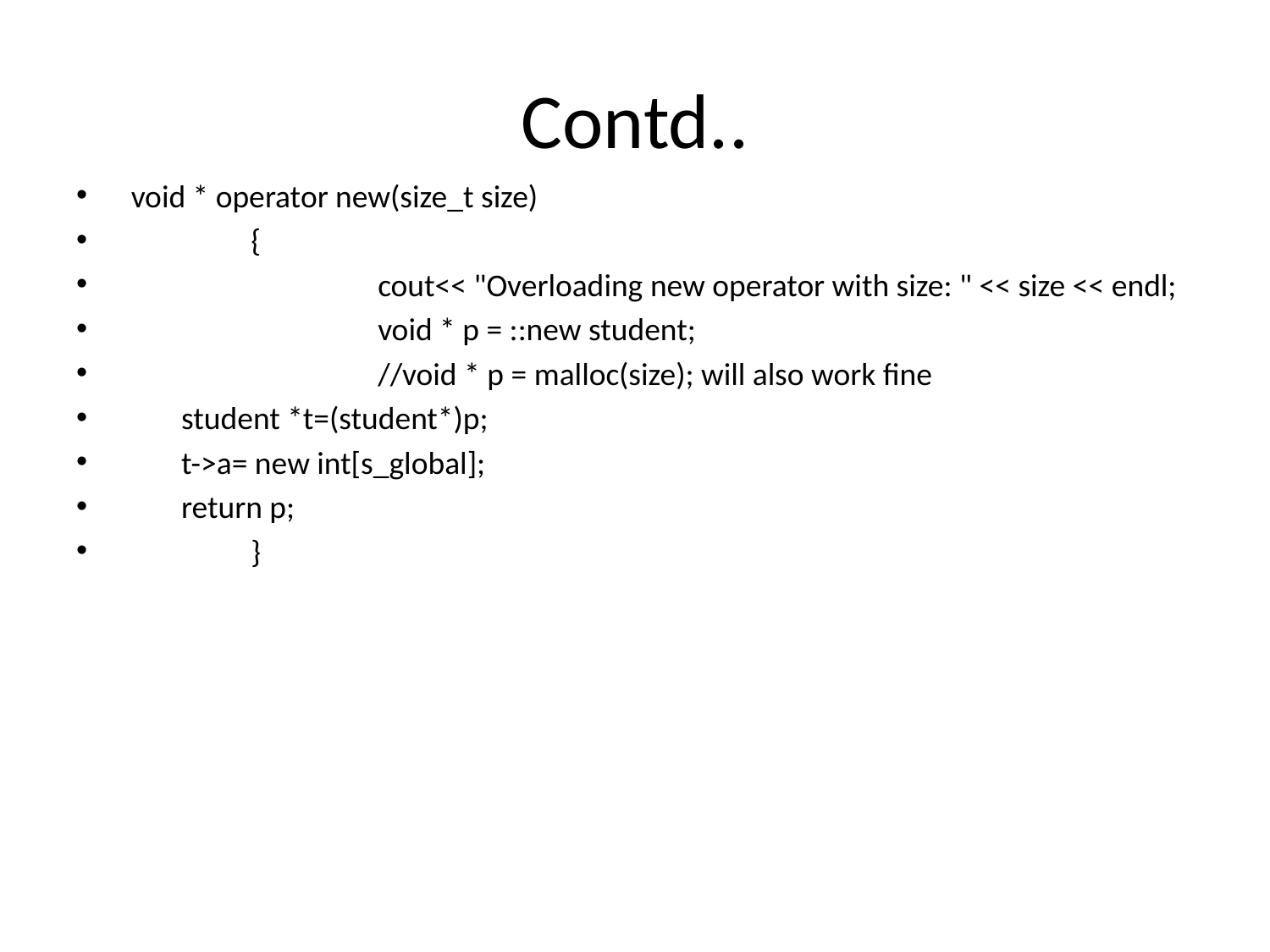

# Contd..
 void * operator new(size_t size)
	{
		cout<< "Overloading new operator with size: " << size << endl;
		void * p = ::new student;
		//void * p = malloc(size); will also work fine
        student *t=(student*)p;
        t->a= new int[s_global];
        return p;
	}